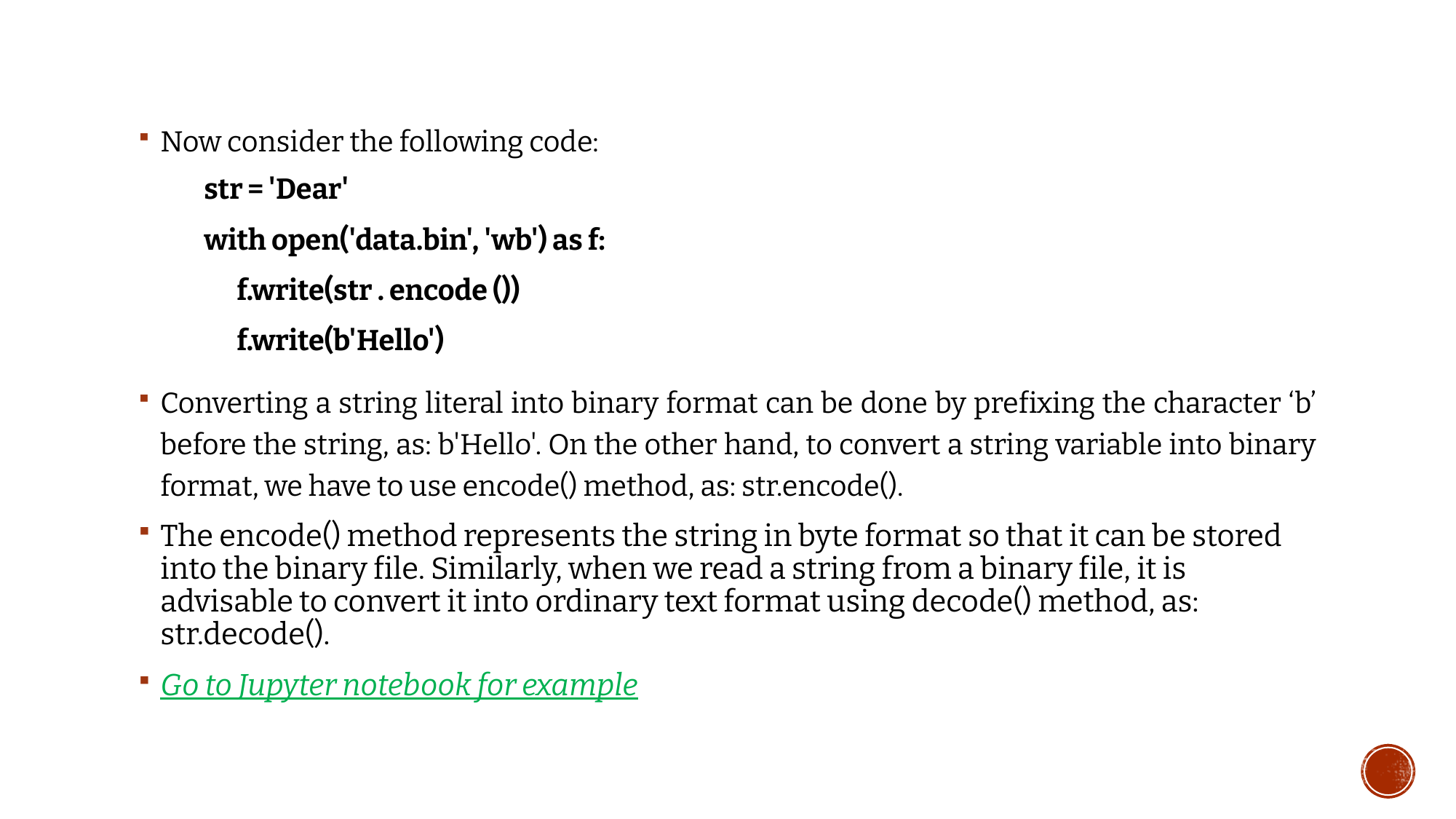

Now consider the following code:
str = 'Dear'
with open('data.bin', 'wb') as f:
f.write(str . encode ())
f.write(b'Hello')
Converting a string literal into binary format can be done by prefixing the character ‘b’ before the string, as: b'Hello'. On the other hand, to convert a string variable into binary format, we have to use encode() method, as: str.encode().
The encode() method represents the string in byte format so that it can be stored into the binary file. Similarly, when we read a string from a binary file, it is advisable to convert it into ordinary text format using decode() method, as: str.decode().
Go to Jupyter notebook for example